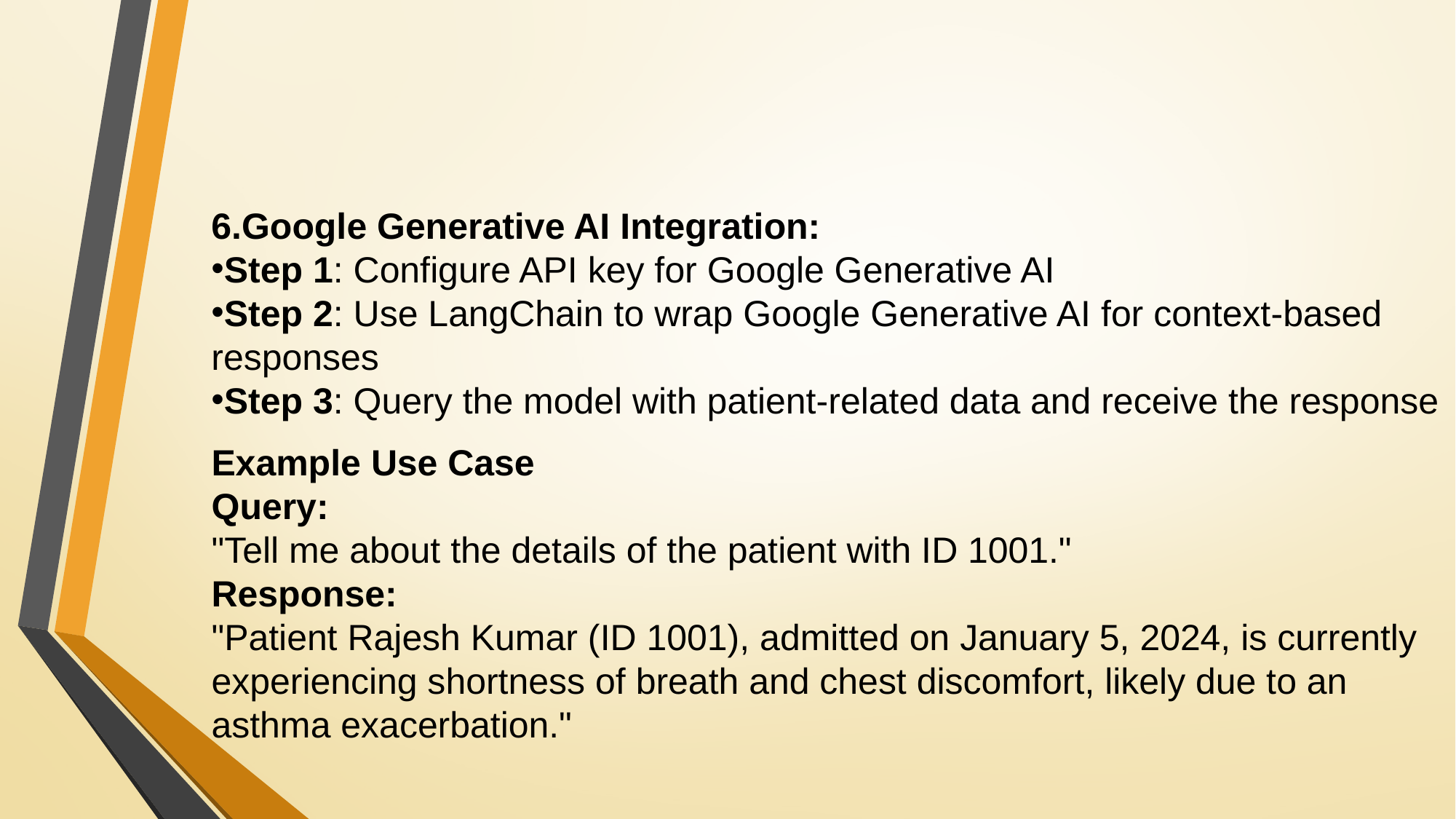

6.Google Generative AI Integration:
Step 1: Configure API key for Google Generative AI
Step 2: Use LangChain to wrap Google Generative AI for context-based responses
Step 3: Query the model with patient-related data and receive the response
Example Use Case
Query:
"Tell me about the details of the patient with ID 1001."
Response:
"Patient Rajesh Kumar (ID 1001), admitted on January 5, 2024, is currently experiencing shortness of breath and chest discomfort, likely due to an asthma exacerbation."